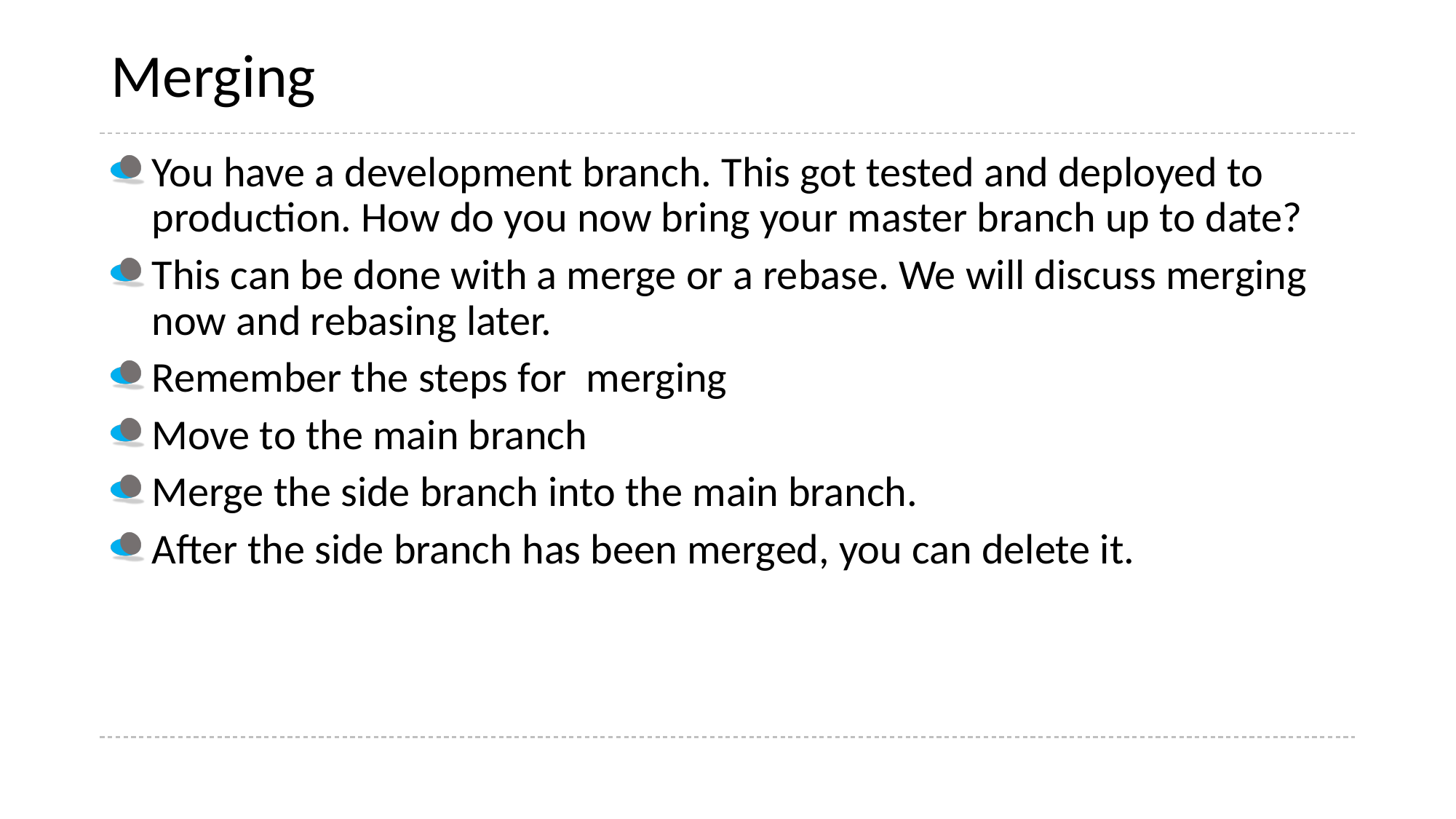

# Merging
You have a development branch. This got tested and deployed to production. How do you now bring your master branch up to date?
This can be done with a merge or a rebase. We will discuss merging now and rebasing later.
Remember the steps for  merging
Move to the main branch
Merge the side branch into the main branch.
After the side branch has been merged, you can delete it.